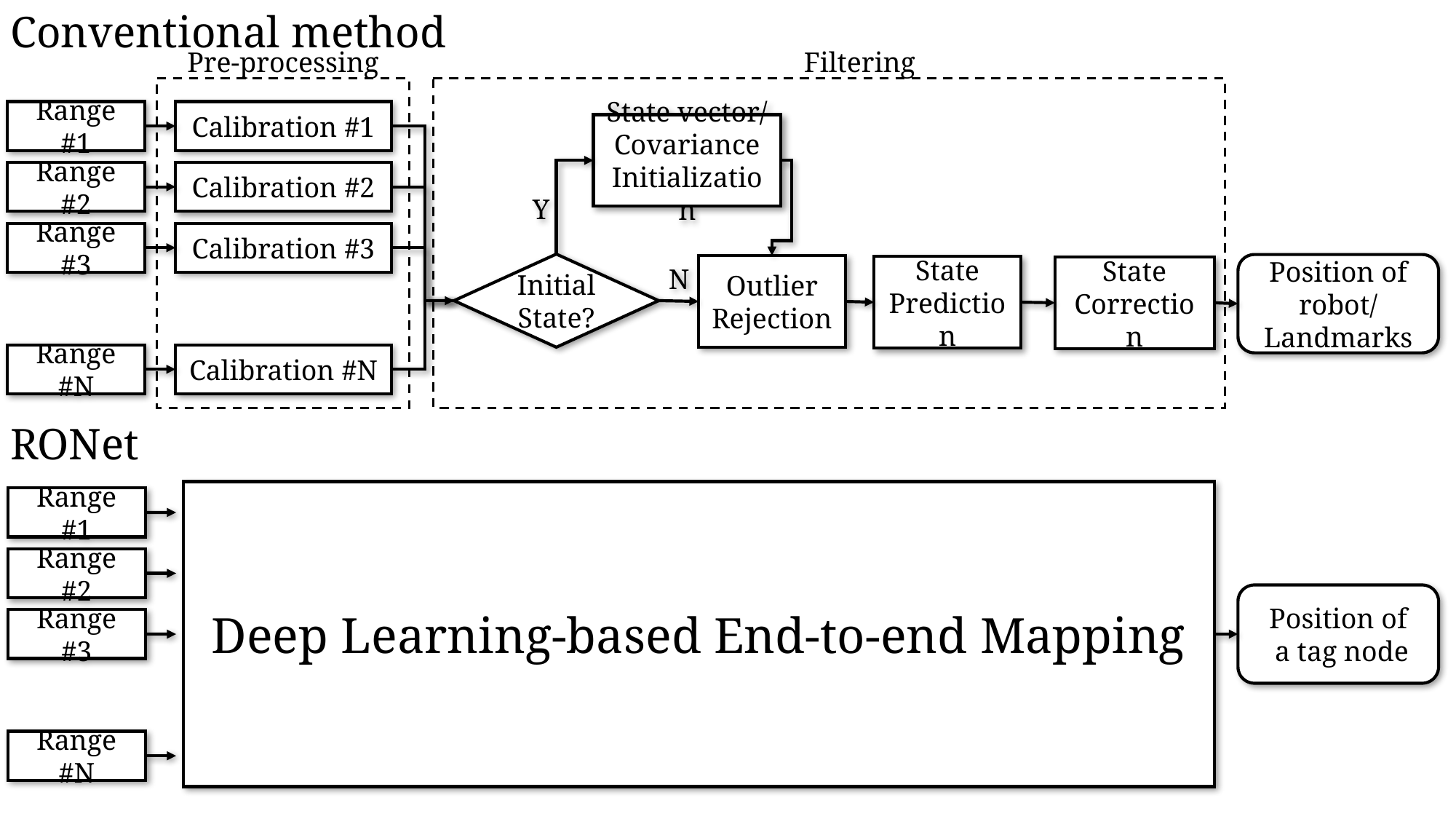

Conventional method
Pre-processing
Filtering

Range #1
Calibration #1
State vector/
Covariance
Initialization
Range #2
Calibration #2
Y
Range #3
Calibration #3
Initial
State?
Position of robot/
Landmarks
Outlier
Rejection
N
State
Prediction
State
Correction
Range #N
Calibration #N
RONet
Deep Learning-based End-to-end Mapping
Range #1
Range #2
Position of
 a tag node
Range #3
Range #N